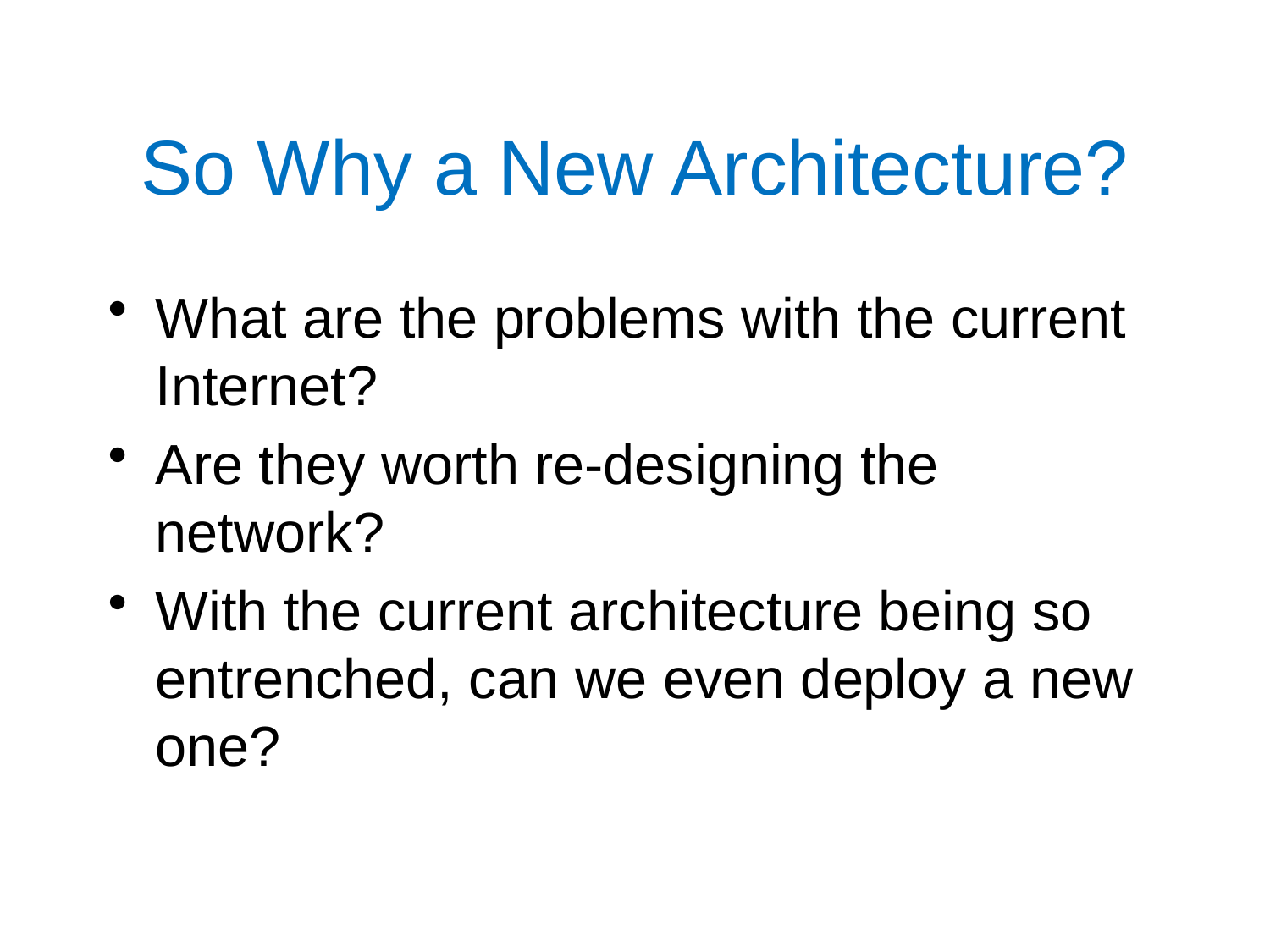

# So Why a New Architecture?
What are the problems with the current Internet?
Are they worth re-designing the network?
With the current architecture being so entrenched, can we even deploy a new one?